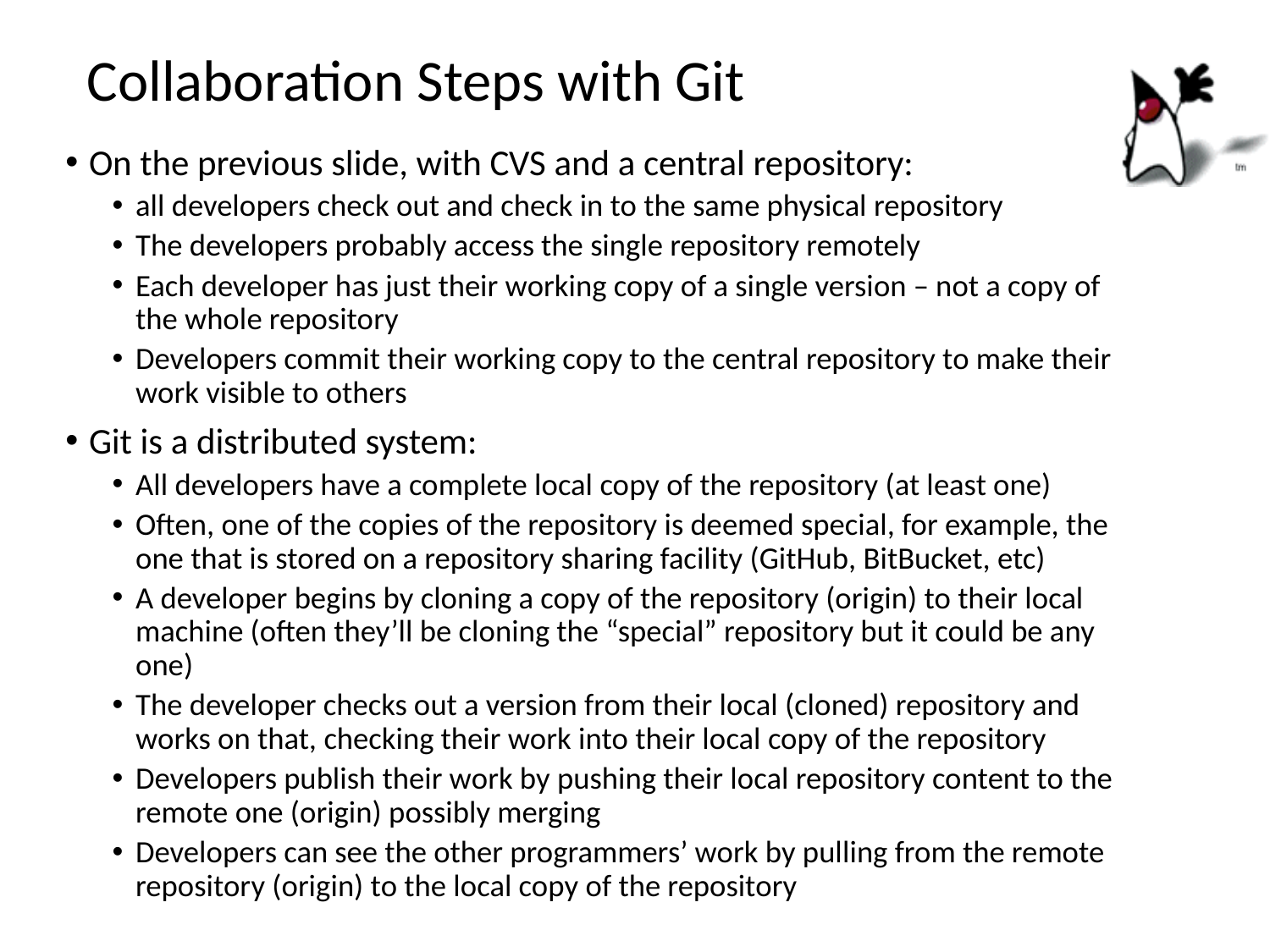

# Collaboration Steps with Git
On the previous slide, with CVS and a central repository:
all developers check out and check in to the same physical repository
The developers probably access the single repository remotely
Each developer has just their working copy of a single version – not a copy of the whole repository
Developers commit their working copy to the central repository to make their work visible to others
Git is a distributed system:
All developers have a complete local copy of the repository (at least one)
Often, one of the copies of the repository is deemed special, for example, the one that is stored on a repository sharing facility (GitHub, BitBucket, etc)
A developer begins by cloning a copy of the repository (origin) to their local machine (often they’ll be cloning the “special” repository but it could be any one)
The developer checks out a version from their local (cloned) repository and works on that, checking their work into their local copy of the repository
Developers publish their work by pushing their local repository content to the remote one (origin) possibly merging
Developers can see the other programmers’ work by pulling from the remote repository (origin) to the local copy of the repository